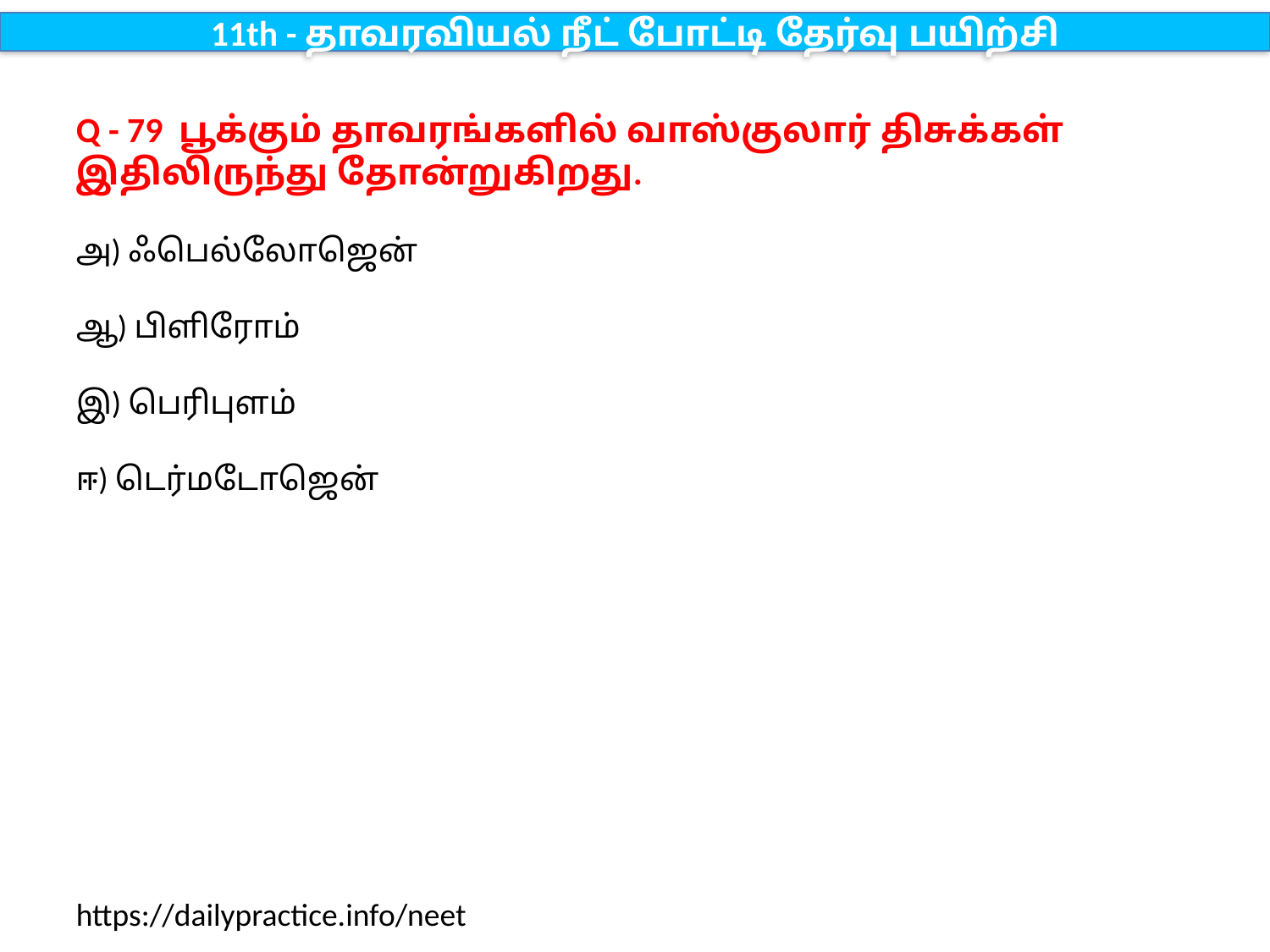

11th - தாவரவியல் நீட் போட்டி தேர்வு பயிற்சி

Q - 79  பூக்கும் தாவரங்களில் வாஸ்குலார் திசுக்கள் இதிலிருந்து தோன்றுகிறது.

அ) ஃபெல்லோஜென்

ஆ) பிளிரோம்

இ) பெரிபுளம்

ஈ) டெர்மடோஜென்
https://dailypractice.info/neet